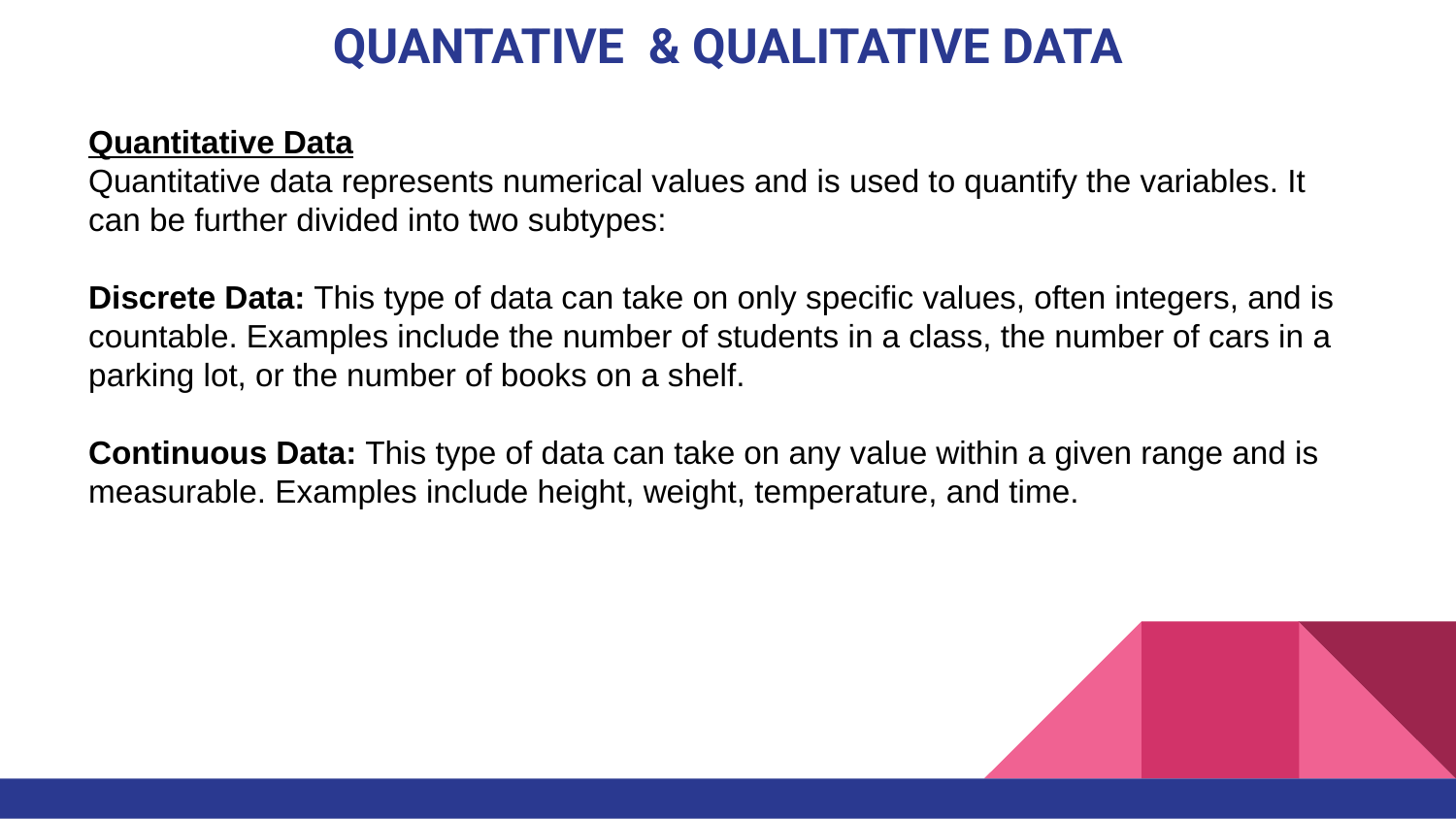

# QUANTATIVE  & QUALITATIVE DATA
Quantitative Data
Quantitative data represents numerical values and is used to quantify the variables. It can be further divided into two subtypes:

Discrete Data: This type of data can take on only specific values, often integers, and is countable. Examples include the number of students in a class, the number of cars in a parking lot, or the number of books on a shelf.

Continuous Data: This type of data can take on any value within a given range and is measurable. Examples include height, weight, temperature, and time.